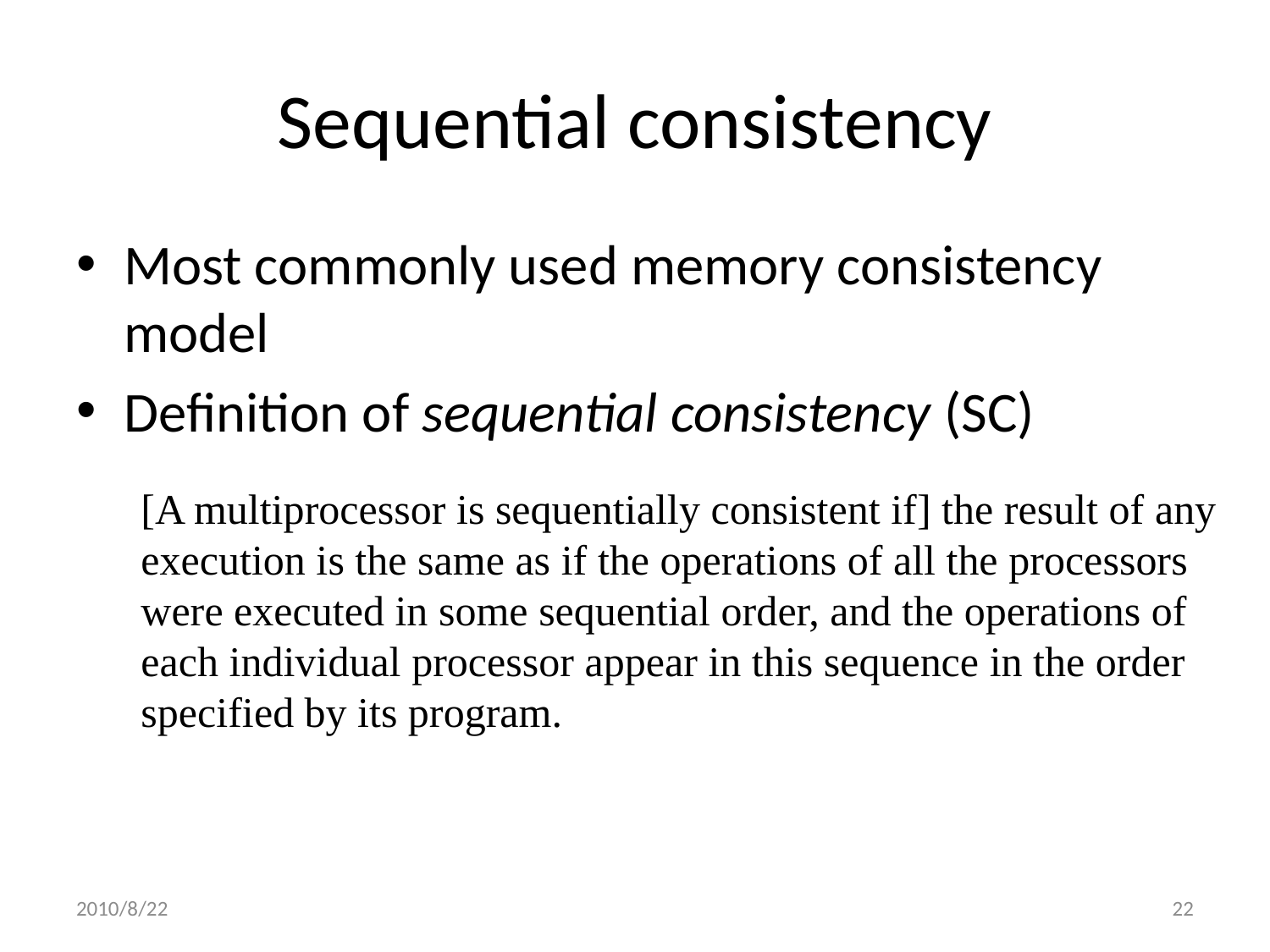

# Sequential consistency
Most commonly used memory consistency model
Definition of sequential consistency (SC)
[A multiprocessor is sequentially consistent if] the result of any
execution is the same as if the operations of all the processors
were executed in some sequential order, and the operations of
each individual processor appear in this sequence in the order
specified by its program.
2010/8/22
22